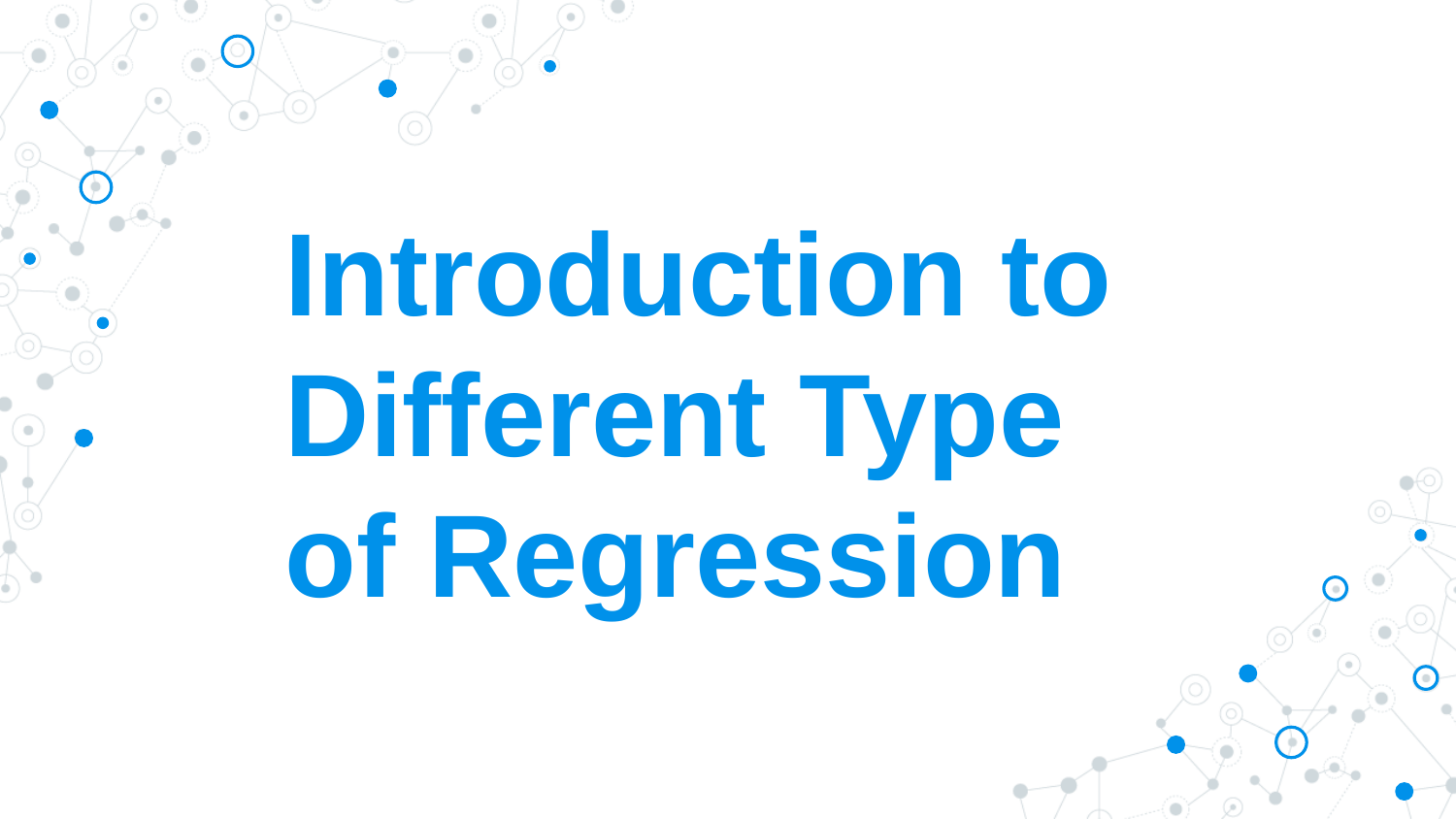

# Introduction to Different Type of Regression